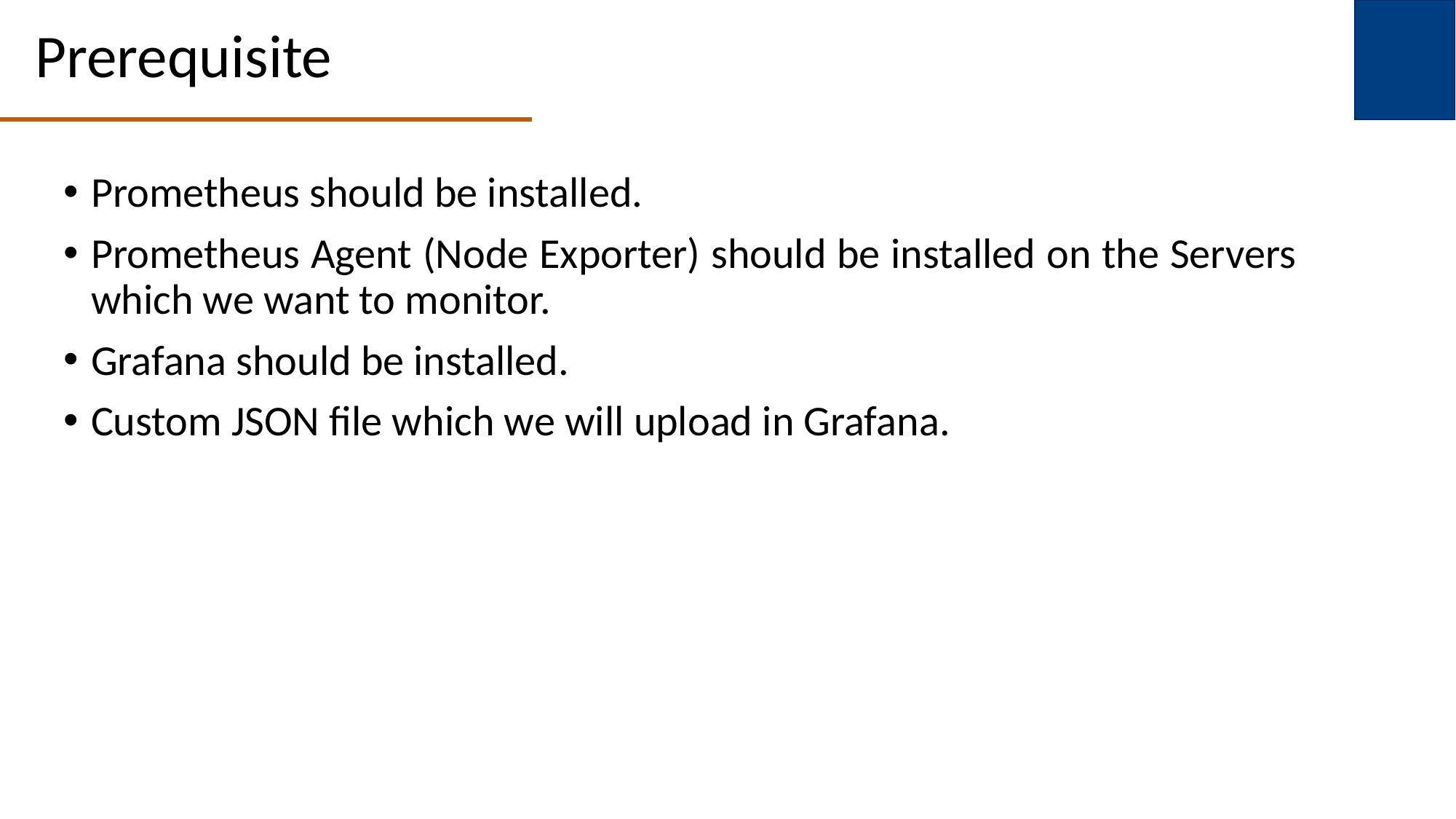

# Prerequisite
Prometheus should be installed.
Prometheus Agent (Node Exporter) should be installed on the Servers which we want to monitor.
Grafana should be installed.
Custom JSON file which we will upload in Grafana.